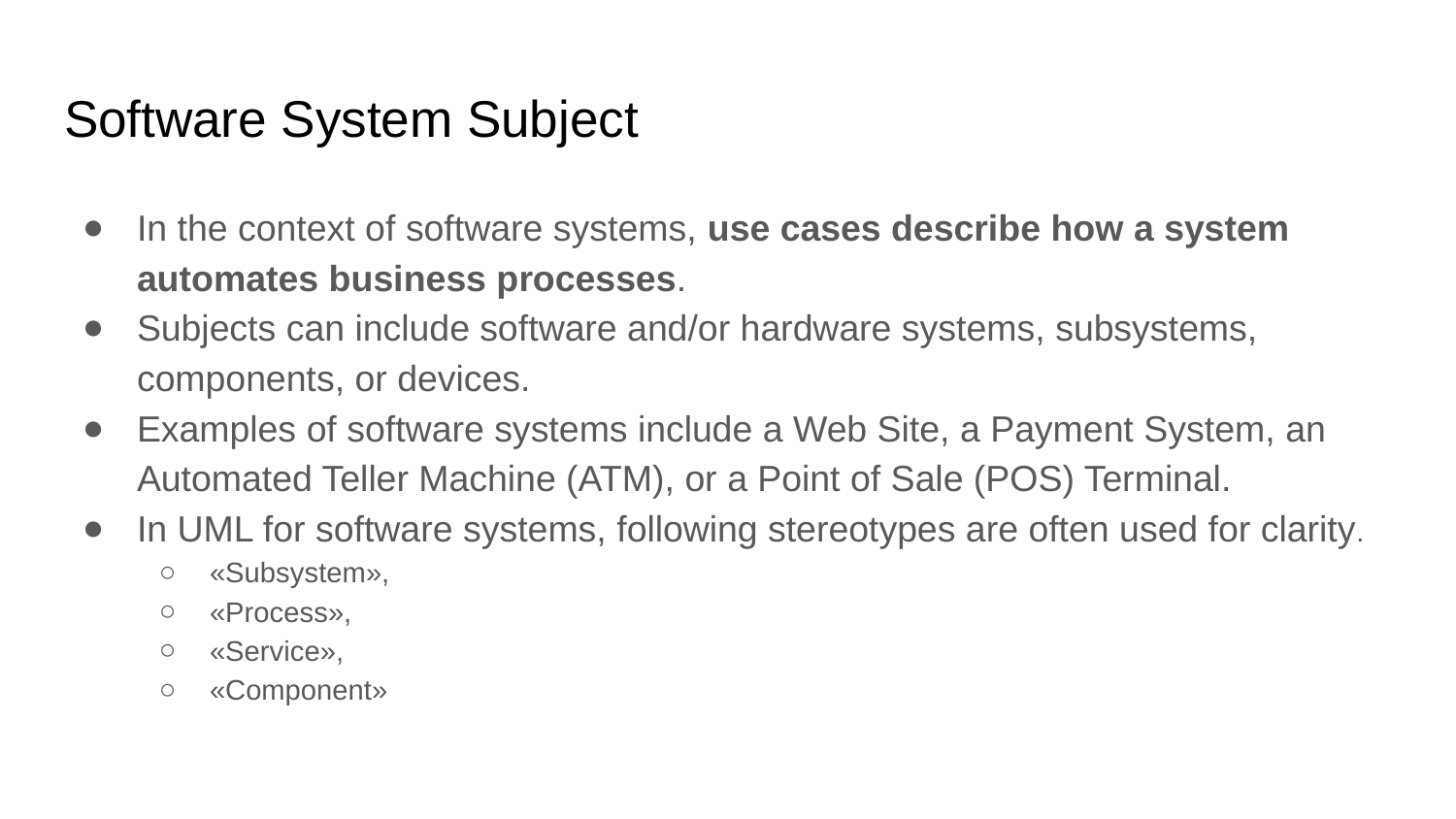

# Software System Subject
In the context of software systems, use cases describe how a system automates business processes.
Subjects can include software and/or hardware systems, subsystems, components, or devices.
Examples of software systems include a Web Site, a Payment System, an Automated Teller Machine (ATM), or a Point of Sale (POS) Terminal.
In UML for software systems, following stereotypes are often used for clarity.
«Subsystem»,
«Process»,
«Service»,
«Component»